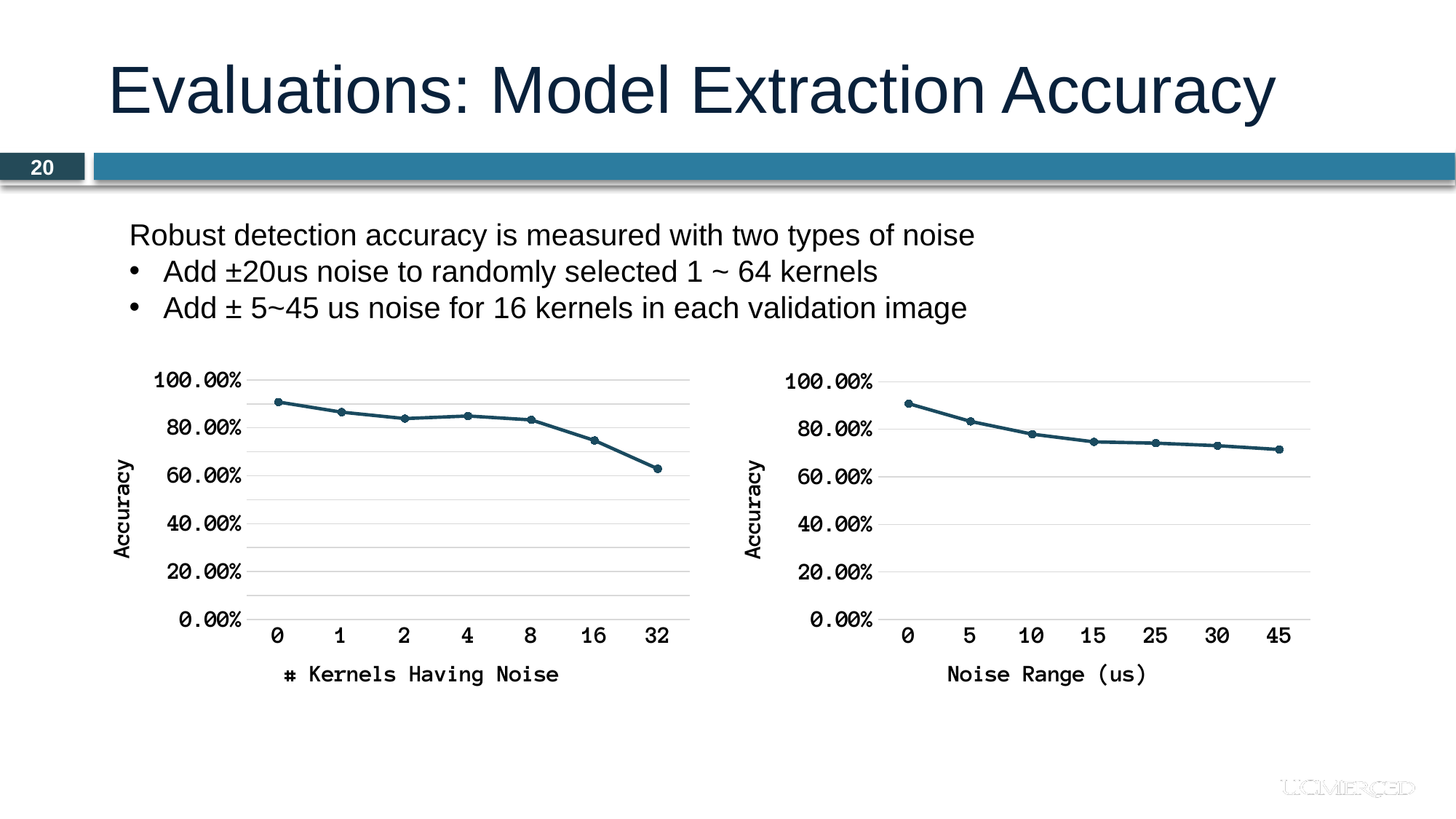

Evaluations: Model Extraction Accuracy
20

Robust detection accuracy is measured with two types of noise
Add ±20us noise to randomly selected 1 ~ 64 kernels
Add ± 5~45 us noise for 16 kernels in each validation image

### Chart

| Category | Pre-trained Model |
|---|---|
| 0 | 0.9078 |
| 1 | 0.8656 |
| 2 | 0.8387 |
| 4 | 0.8495 |
| 8 | 0.8333 |
| 16 | 0.7473 |
| 32 | 0.629 |

### Chart

| Category | Pre-trained Model |
|---|---|
| 0 | 0.9078 |
| 5 | 0.8333 |
| 10 | 0.7796 |
| 15 | 0.7473 |
| 25 | 0.7419 |
| 30 | 0.7312 |
| 45 | 0.7151 |